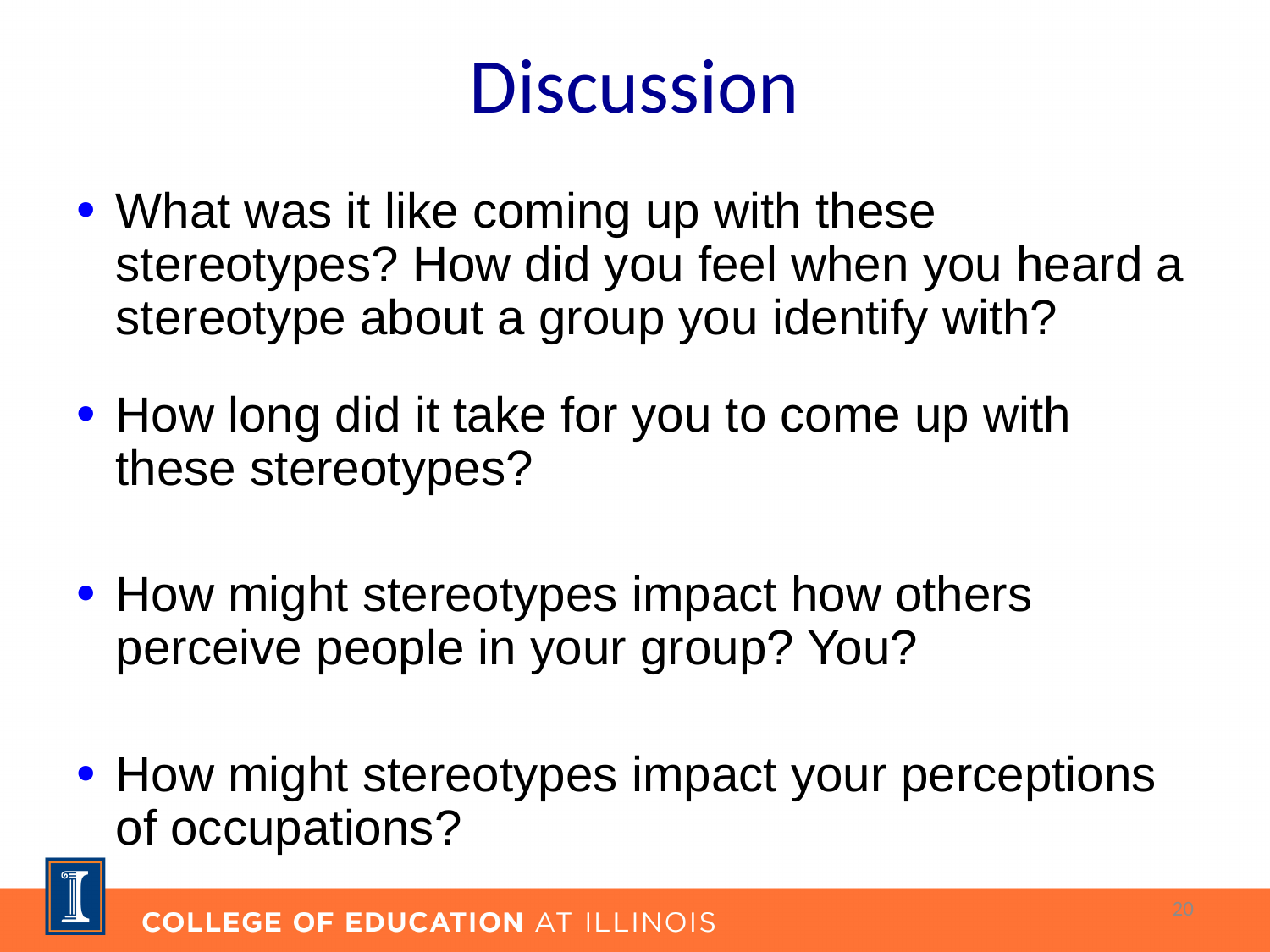

# Discussion
What was it like coming up with these stereotypes? How did you feel when you heard a stereotype about a group you identify with?

How long did it take for you to come up with these stereotypes?

How might stereotypes impact how others perceive people in your group? You?

How might stereotypes impact your perceptions of occupations?
20